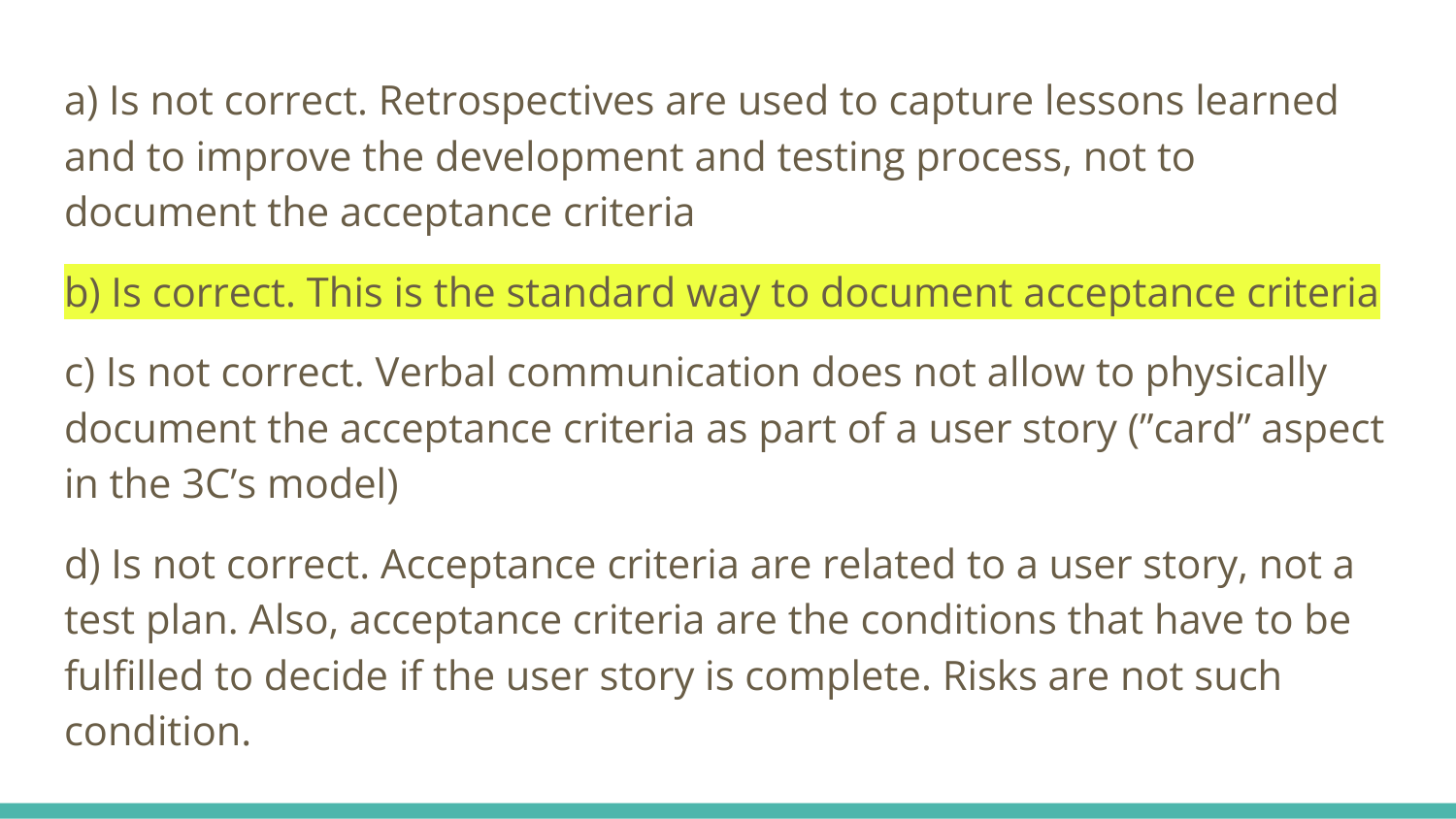

a) Is not correct. Retrospectives are used to capture lessons learned and to improve the development and testing process, not to document the acceptance criteria
b) Is correct. This is the standard way to document acceptance criteria
c) Is not correct. Verbal communication does not allow to physically document the acceptance criteria as part of a user story (”card” aspect in the 3C’s model)
d) Is not correct. Acceptance criteria are related to a user story, not a test plan. Also, acceptance criteria are the conditions that have to be fulfilled to decide if the user story is complete. Risks are not such condition.